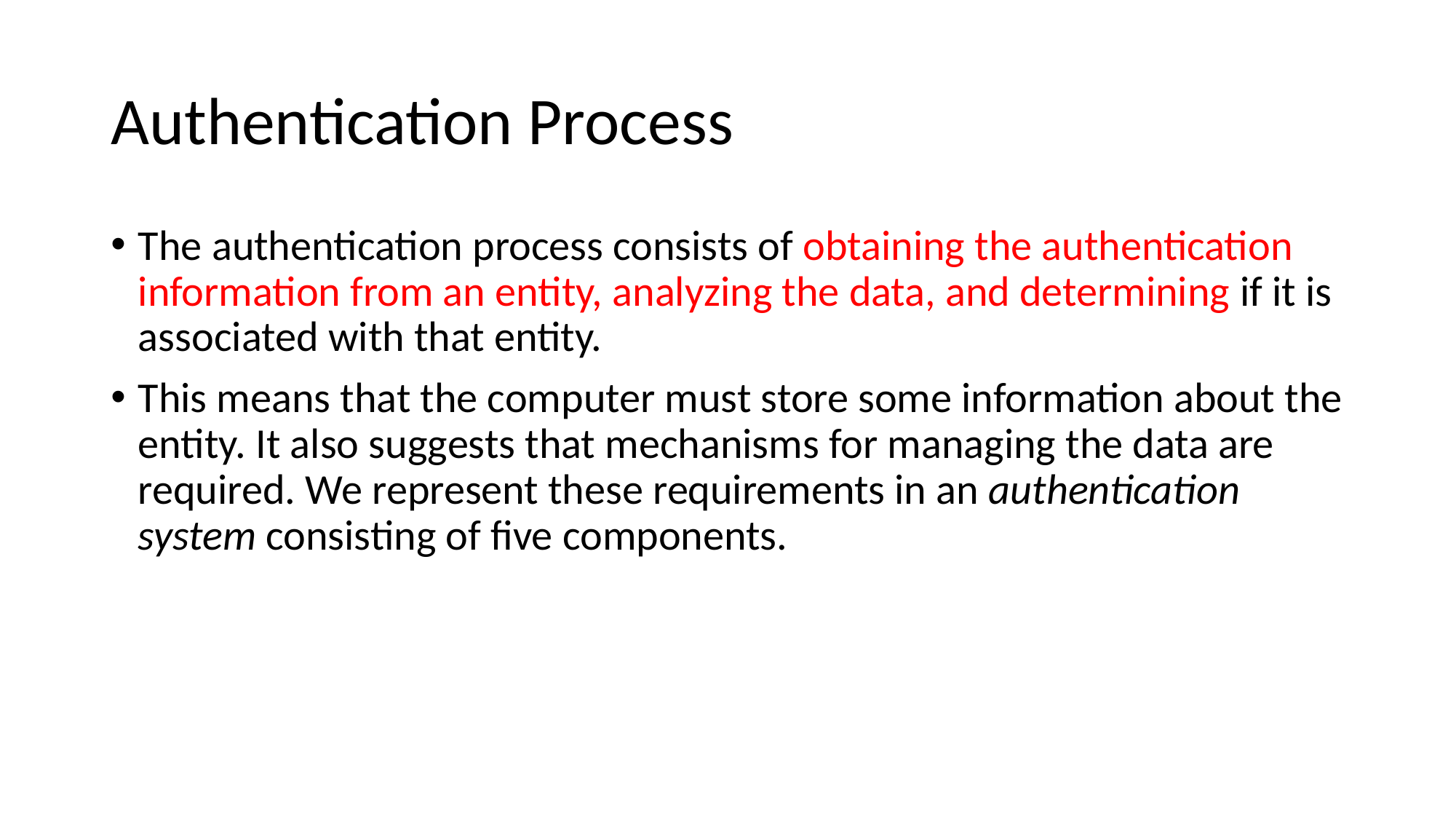

# Authentication Process
The authentication process consists of obtaining the authentication information from an entity, analyzing the data, and determining if it is associated with that entity.
This means that the computer must store some information about the entity. It also suggests that mechanisms for managing the data are required. We represent these requirements in an authentication system consisting of five components.